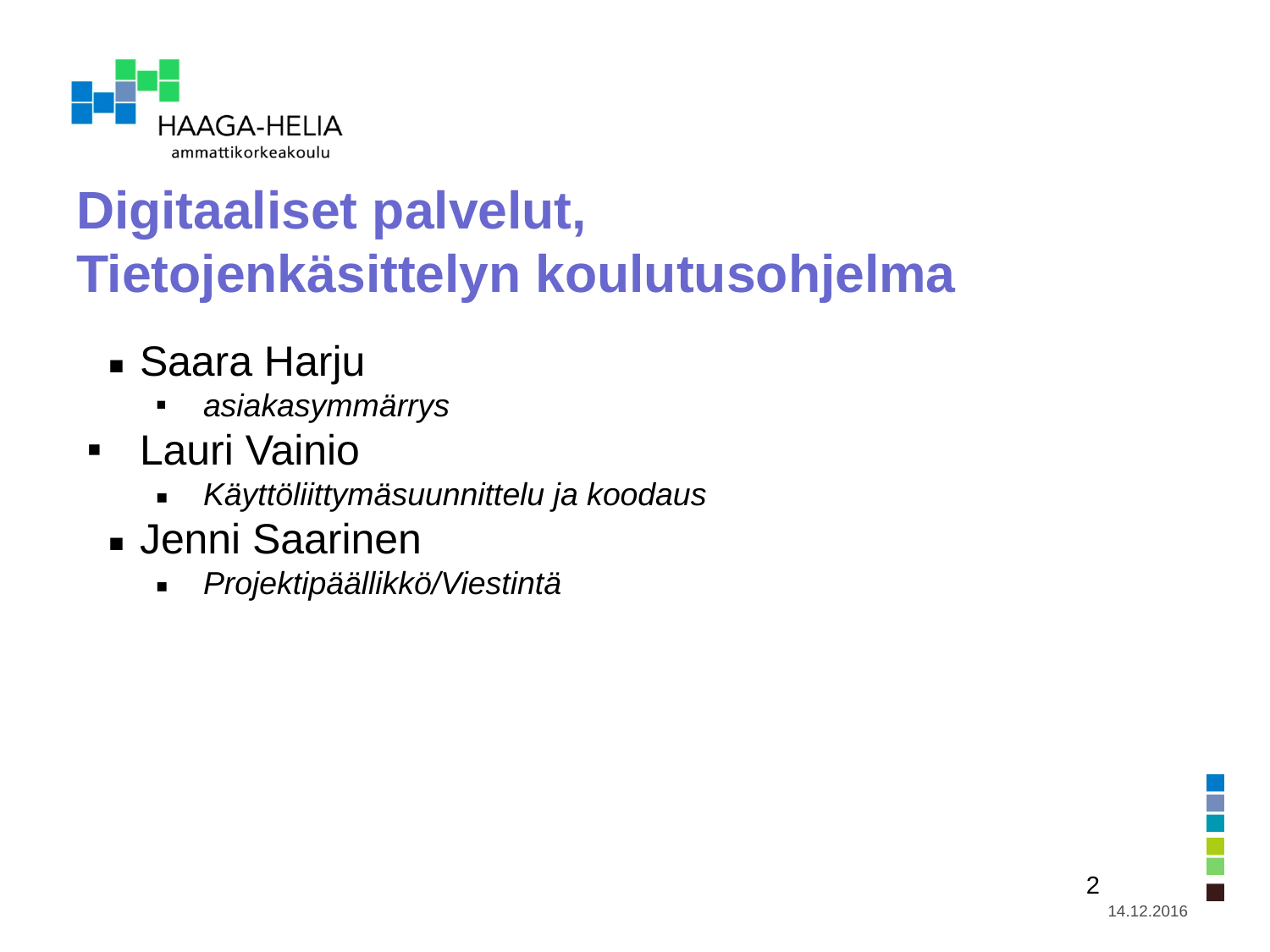

# Digitaaliset palvelut,
Tietojenkäsittelyn koulutusohjelma

Saara Harju
asiakasymmärrys
Lauri Vainio
Käyttöliittymäsuunnittelu ja koodaus
Jenni Saarinen
Projektipäällikkö/Viestintä
2

14.12.2016